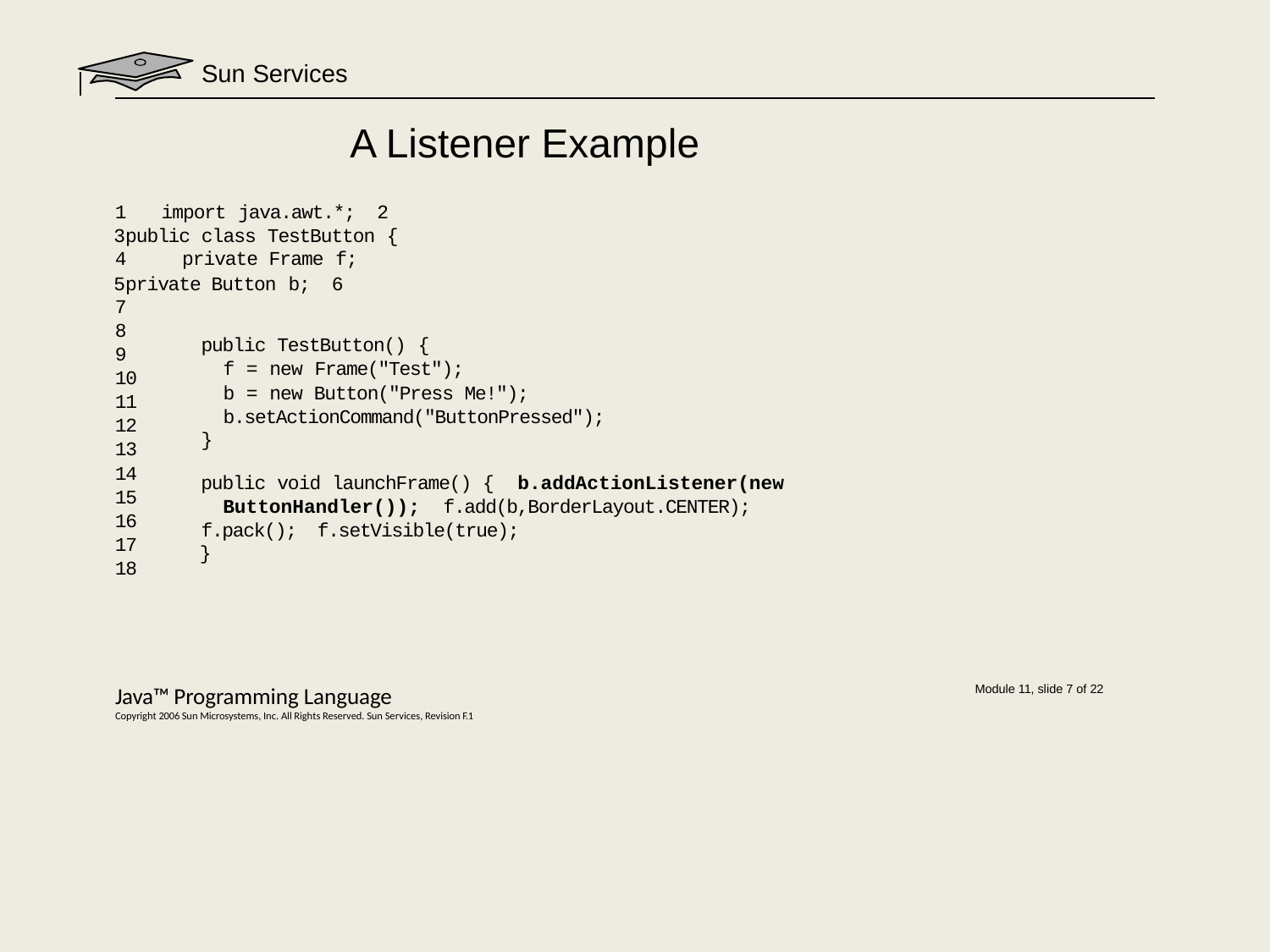

# Sun Services

A Listener Example
1	import java.awt.*;  2
public class TestButton {
private Frame f;
private Button b;  6
7
8
9
10
11
12
13
14
15
16
17
18
public TestButton() {
f = new Frame("Test");
b = new Button("Press Me!");  b.setActionCommand("ButtonPressed");
}
public void launchFrame() {  b.addActionListener(new ButtonHandler());  f.add(b,BorderLayout.CENTER);
f.pack();  f.setVisible(true);
}
Java™ Programming Language
Copyright 2006 Sun Microsystems, Inc. All Rights Reserved. Sun Services, Revision F.1
Module 11, slide 7 of 22